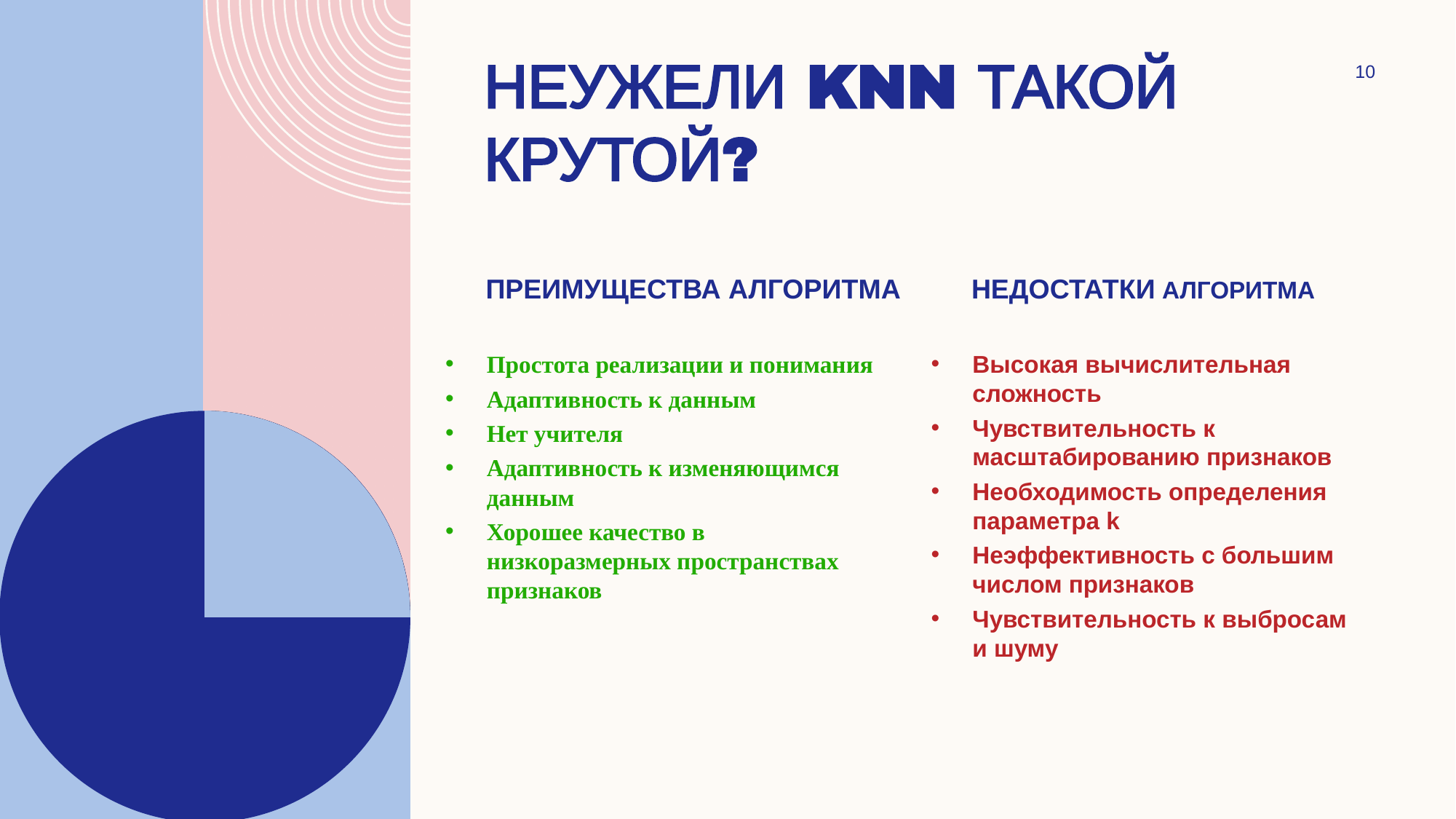

# Неужели KNN такой крутой?
10
Преимущества алгоритма
Недостатки алгоритма
Простота реализации и понимания
Адаптивность к данным
Нет учителя
Адаптивность к изменяющимся данным
Хорошее качество в низкоразмерных пространствах признаков
Высокая вычислительная сложность
Чувствительность к масштабированию признаков
Необходимость определения параметра k
Неэффективность с большим числом признаков
Чувствительность к выбросам и шуму